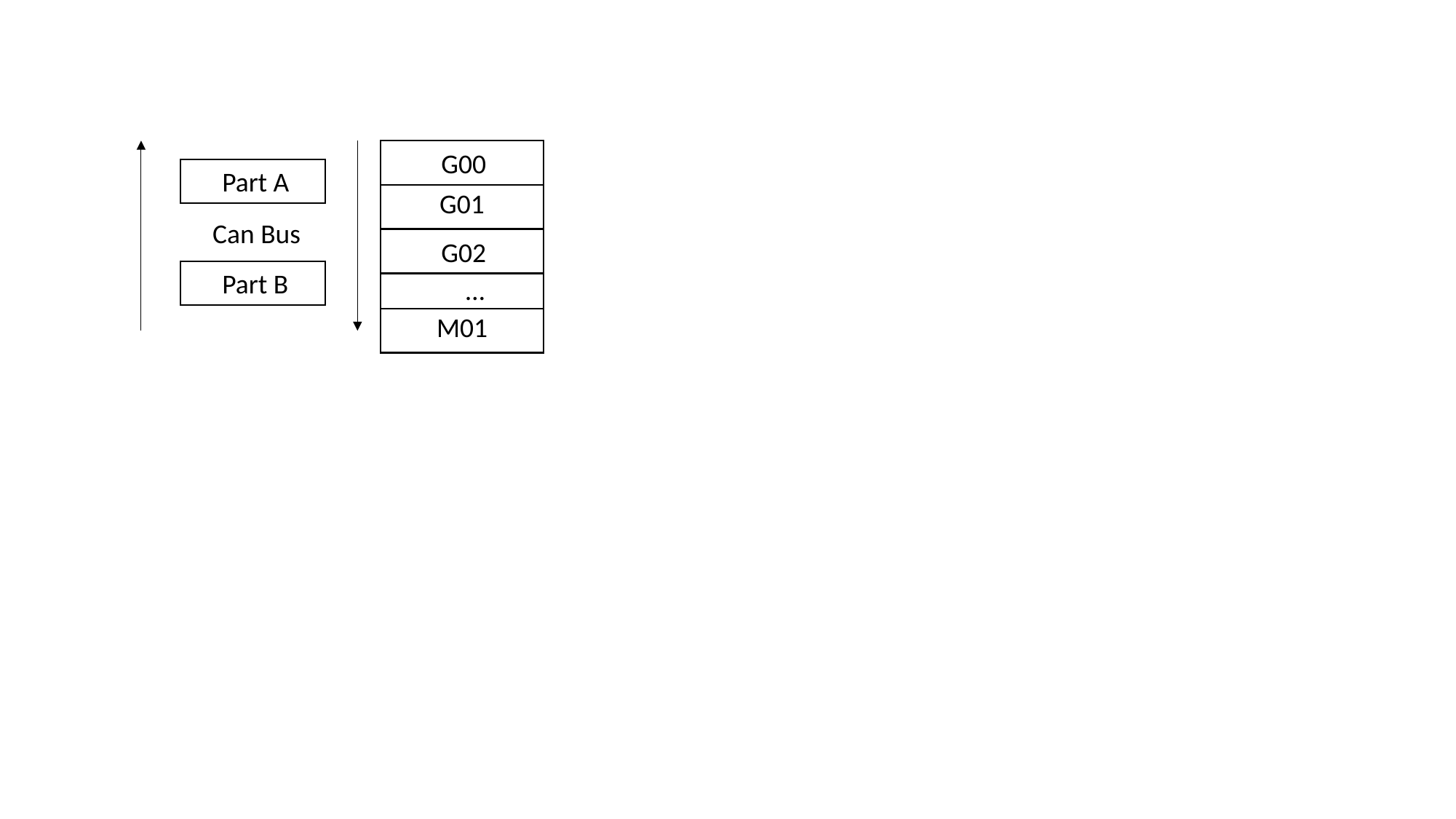

G00

Part A
G01

Can Bus

G02

Part B
…

M01